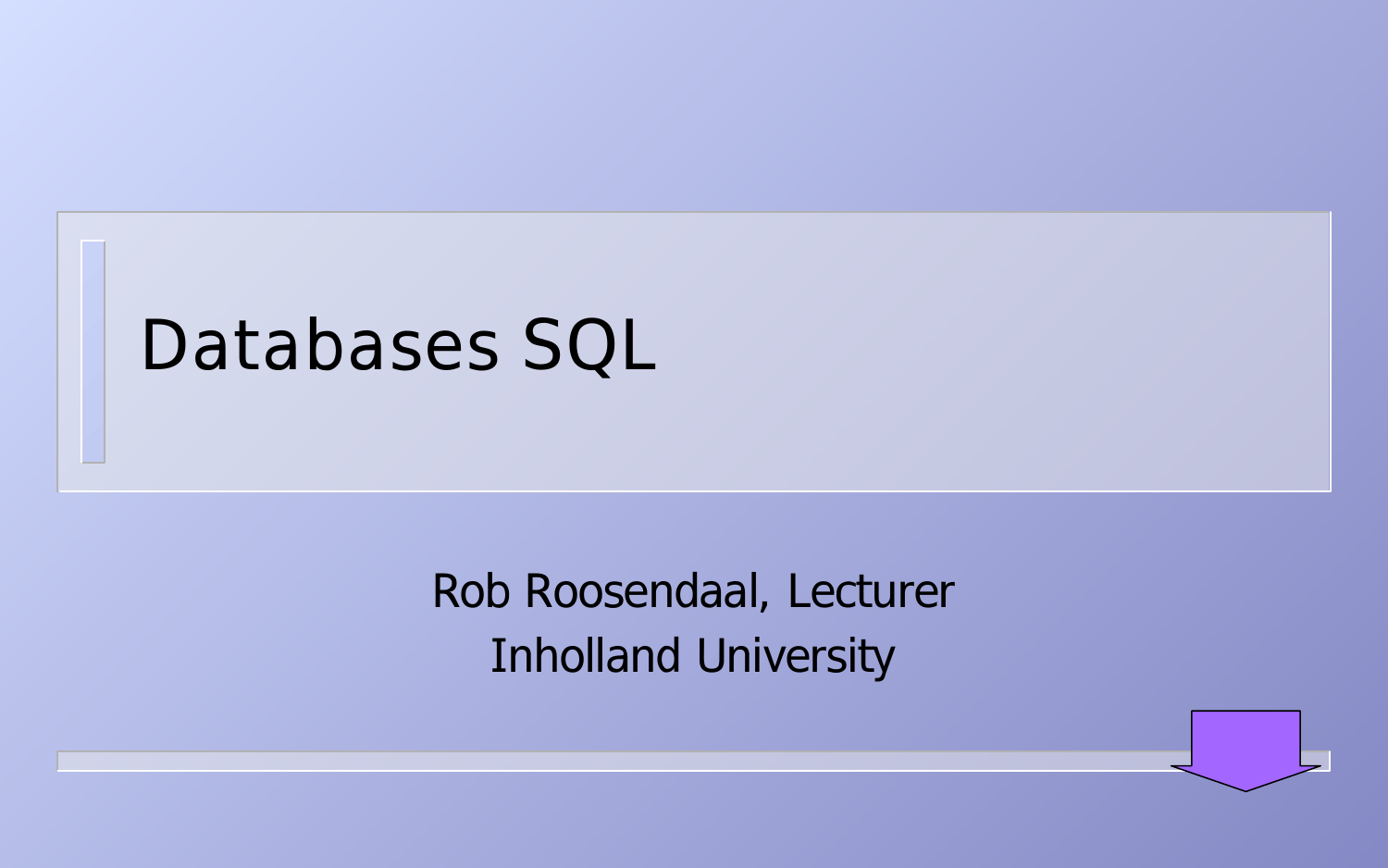

# Databases SQL
Rob Roosendaal, Lecturer
Inholland University